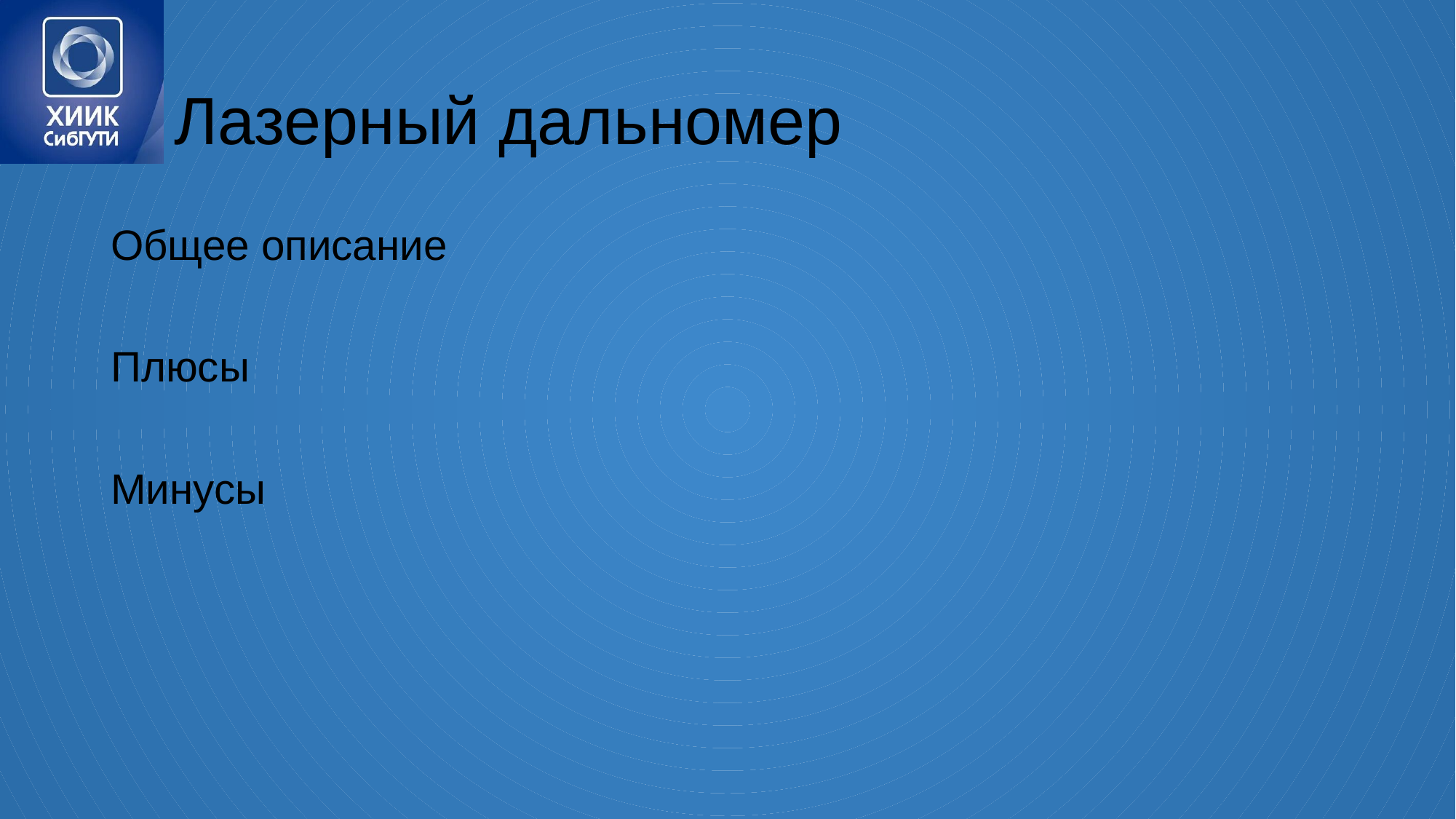

# Лазерный дальномер
Общее описание

Плюсы

Минусы